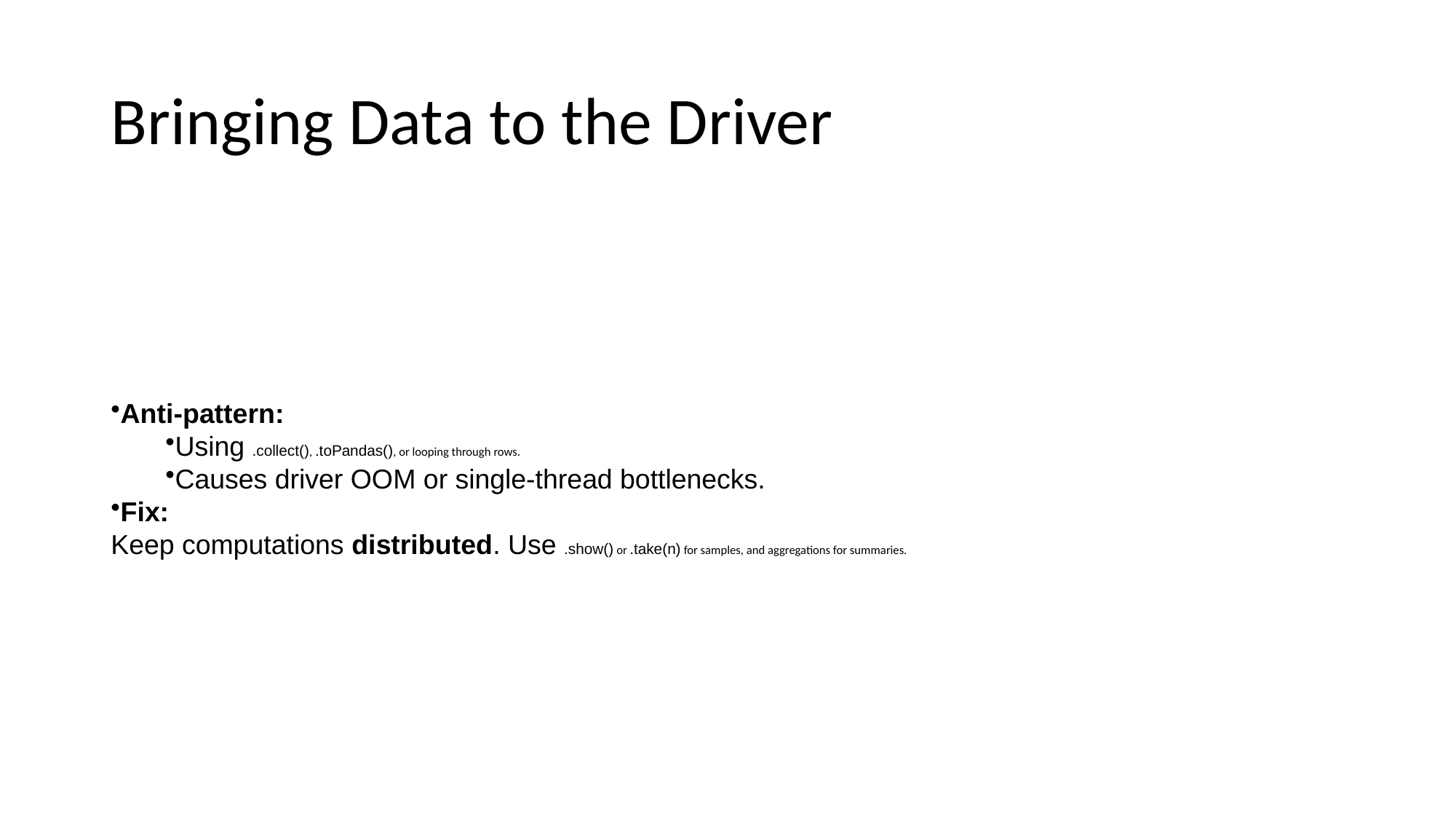

# Bringing Data to the Driver

Anti-pattern:
Using .collect(), .toPandas(), or looping through rows.
Causes driver OOM or single-thread bottlenecks.
Fix:
Keep computations distributed. Use .show() or .take(n) for samples, and aggregations for summaries.